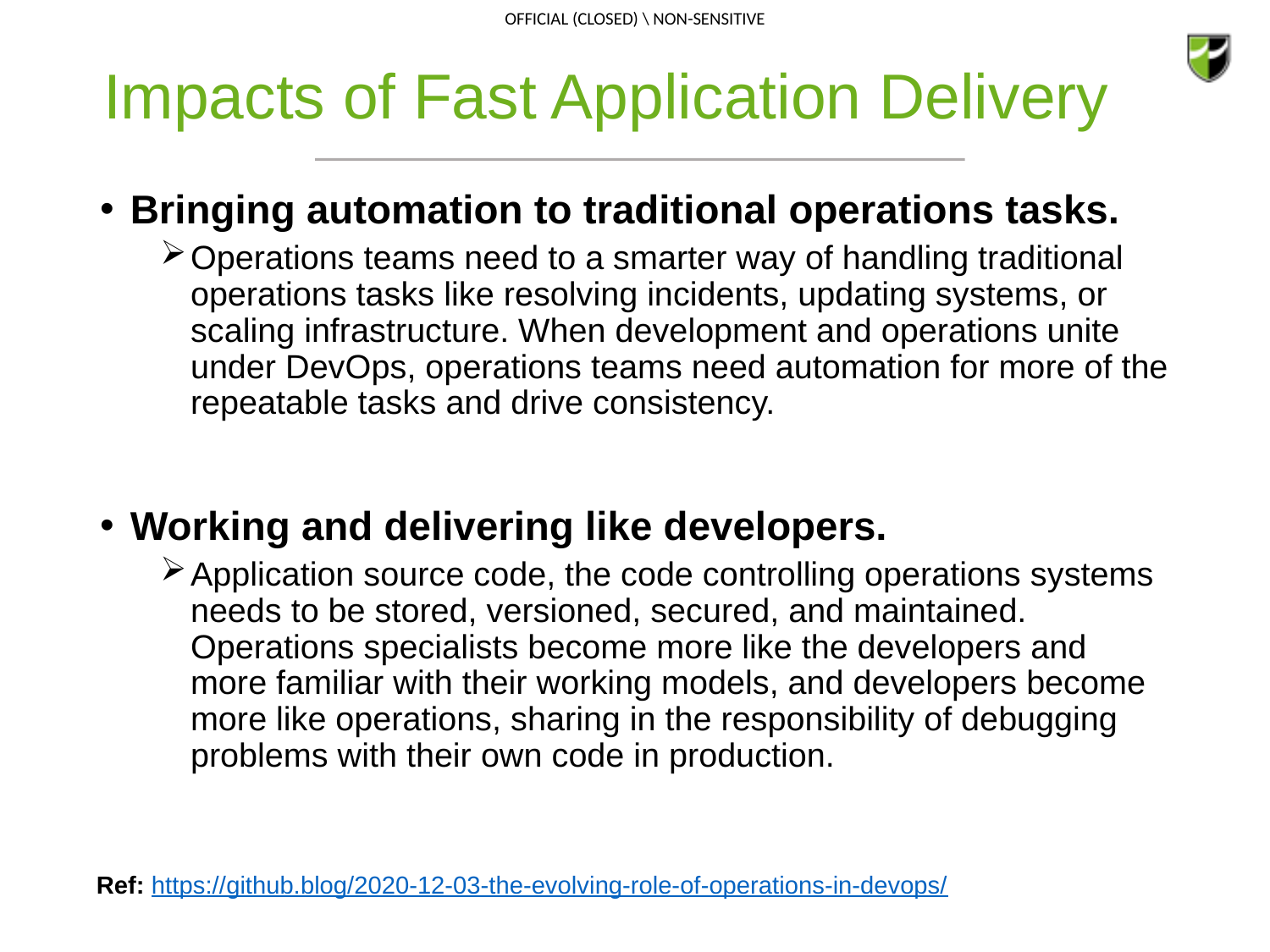

# Impacts of Fast Application Delivery
Bringing automation to traditional operations tasks.
Operations teams need to a smarter way of handling traditional operations tasks like resolving incidents, updating systems, or scaling infrastructure. When development and operations unite under DevOps, operations teams need automation for more of the repeatable tasks and drive consistency.

Working and delivering like developers.
Application source code, the code controlling operations systems needs to be stored, versioned, secured, and maintained. Operations specialists become more like the developers and more familiar with their working models, and developers become more like operations, sharing in the responsibility of debugging problems with their own code in production.

Ref: https://github.blog/2020-12-03-the-evolving-role-of-operations-in-devops/